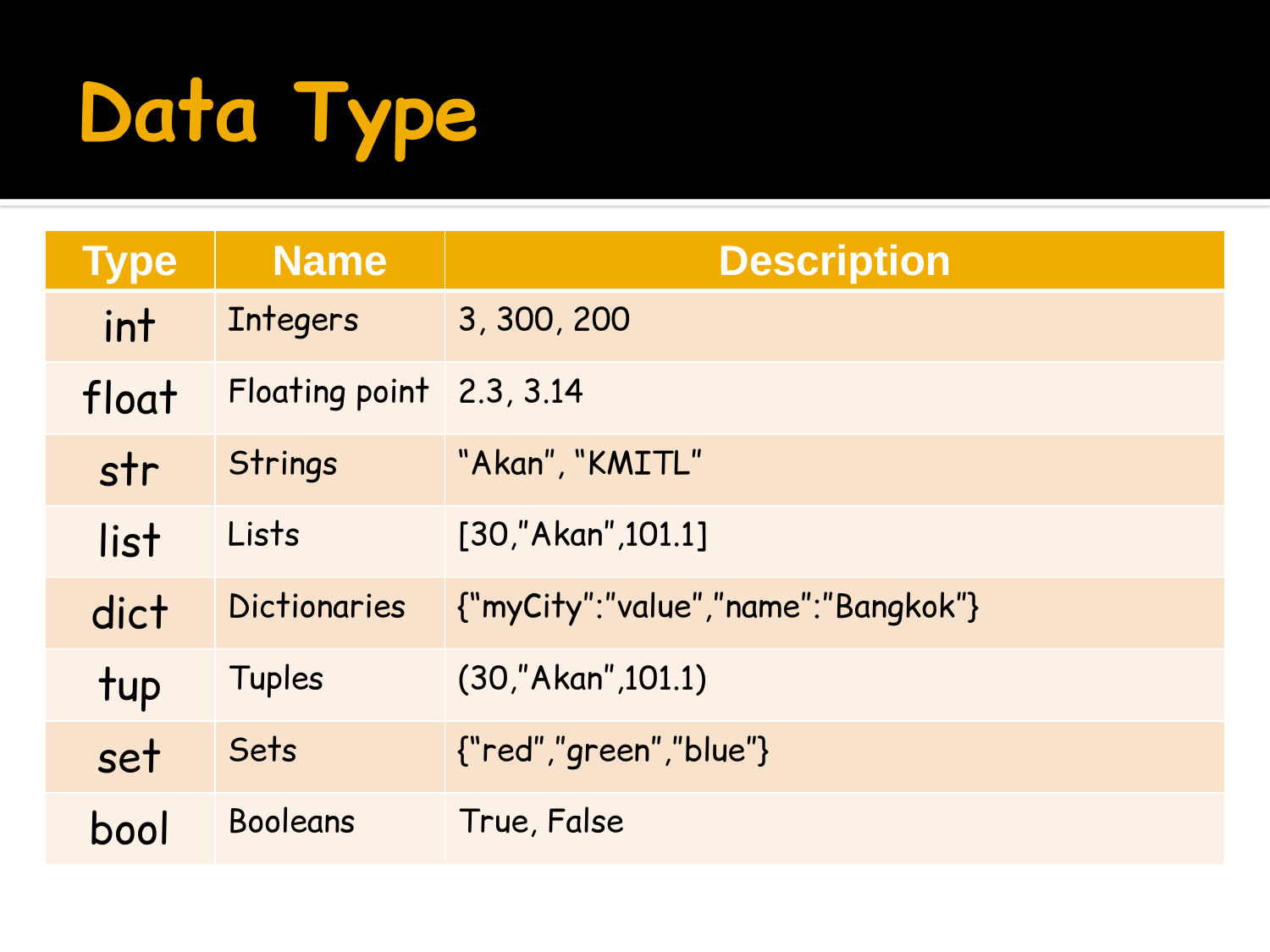

# Data Type
| Type | Name | Description |
| --- | --- | --- |
| int | Integers | 3, 300, 200 |
| float | Floating point | 2.3, 3.14 |
| str | Strings | “Akan”, “KMITL” |
| list | Lists | [30,”Akan”,101.1] |
| dict | Dictionaries | {“myCity”:”value”,”name”:”Bangkok”} |
| tup | Tuples | (30,”Akan”,101.1) |
| set | Sets | {“red”,”green”,”blue”} |
| bool | Booleans | True, False |